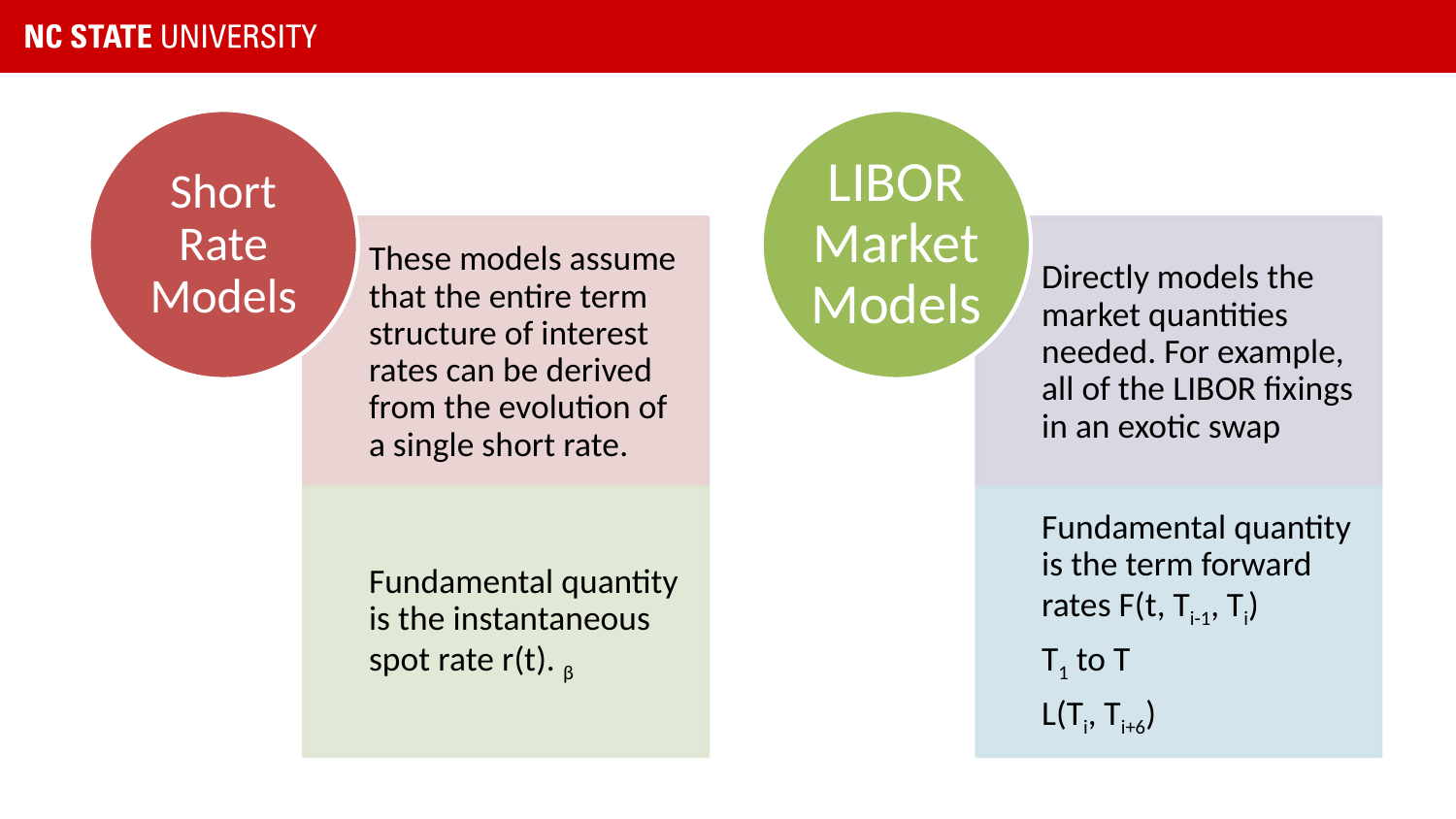

These models assume that the entire term structure of interest rates can be derived from the evolution of a single short rate.
Fundamental quantity is the instantaneous spot rate r(t). β
Short Rate Models
Directly models the market quantities needed. For example, all of the LIBOR fixings in an exotic swap
Fundamental quantity is the term forward rates F(t, Ti-1, Ti)
T1 to T
L(Ti, Ti+6)
LIBOR Market Models